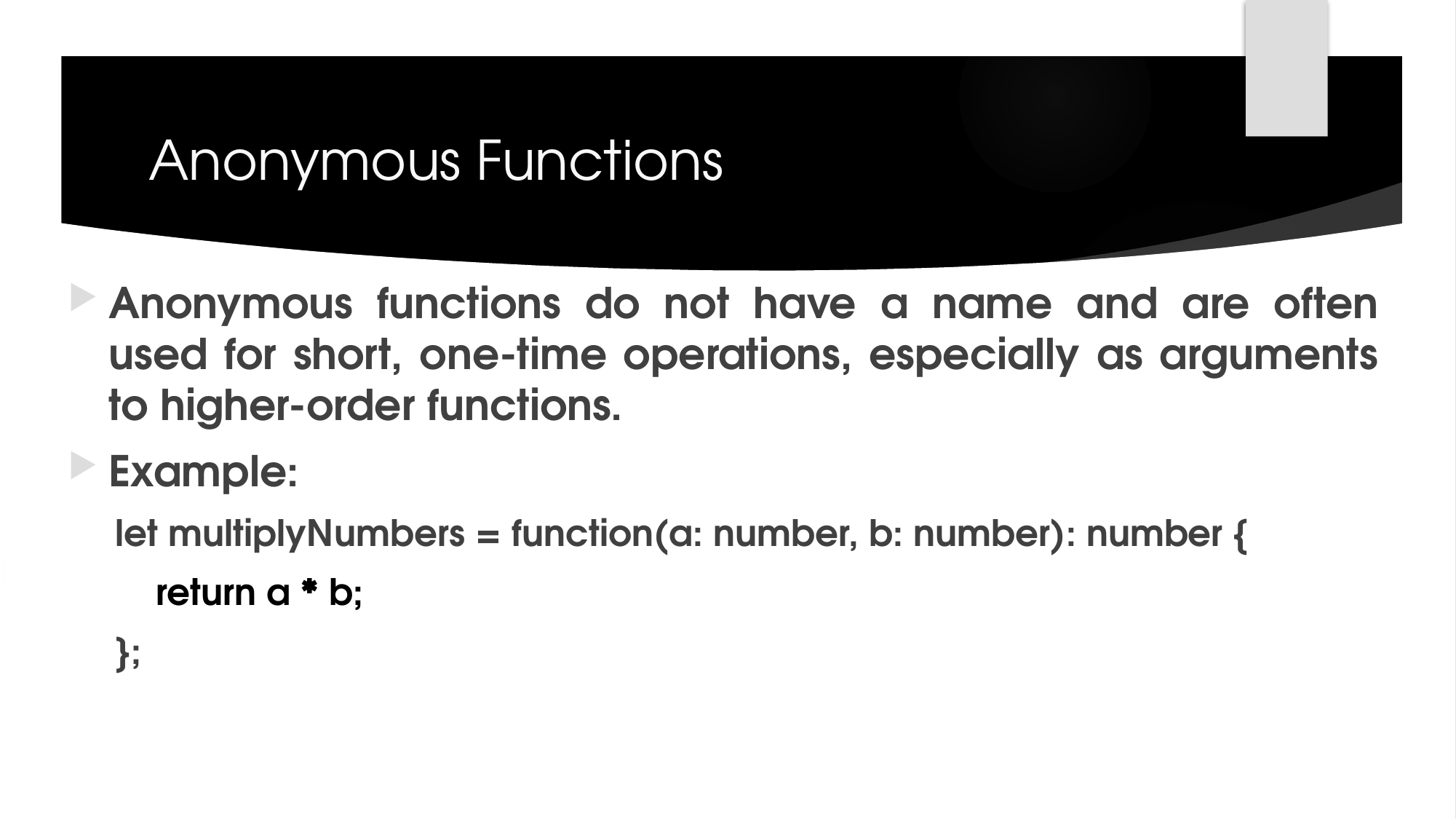

# Anonymous Functions
Anonymous functions do not have a name and are often used for short, one-time operations, especially as arguments to higher-order functions.
Example:
let multiplyNumbers = function(a: number, b: number): number {
    return a * b;
};